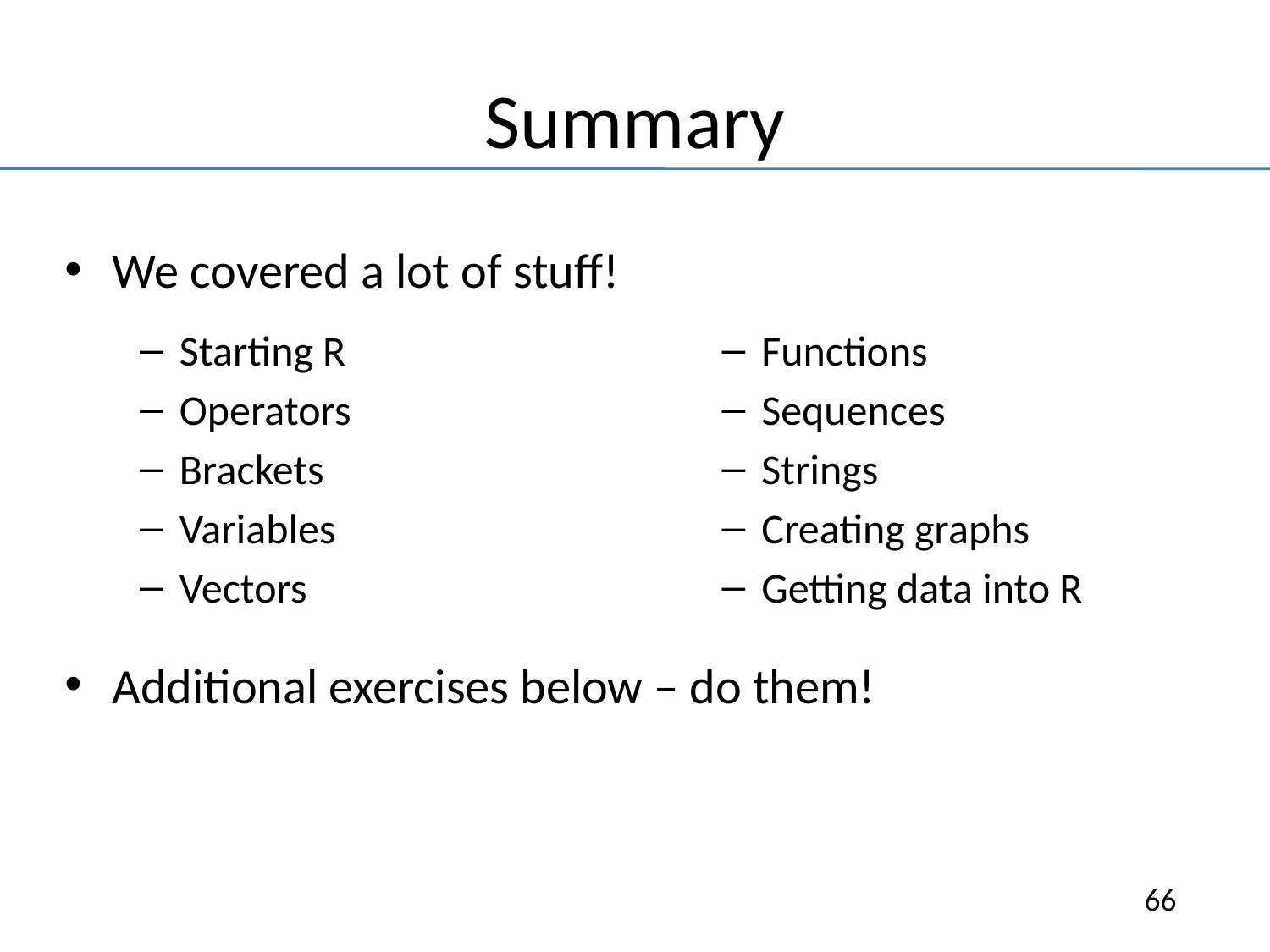

# Summary
We covered a lot of stuff!

Additional exercises below – do them!
Starting R
Operators
Brackets
Variables
Vectors
Functions
Sequences
Strings
Creating graphs
Getting data into R
66